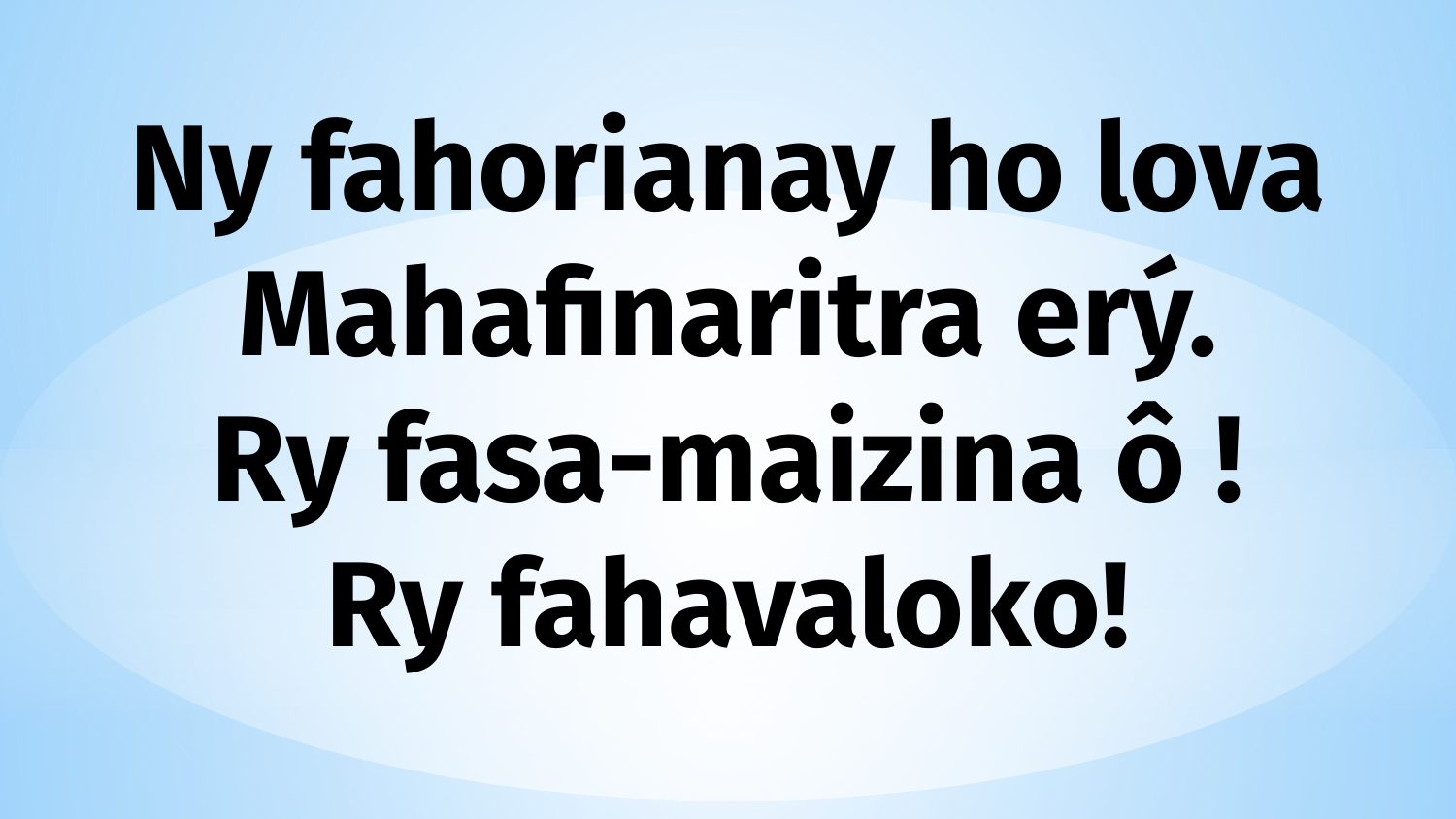

Ny fahorianay ho lova
Mahafinaritra erý.
Ry fasa-maizina ô !
Ry fahavaloko!